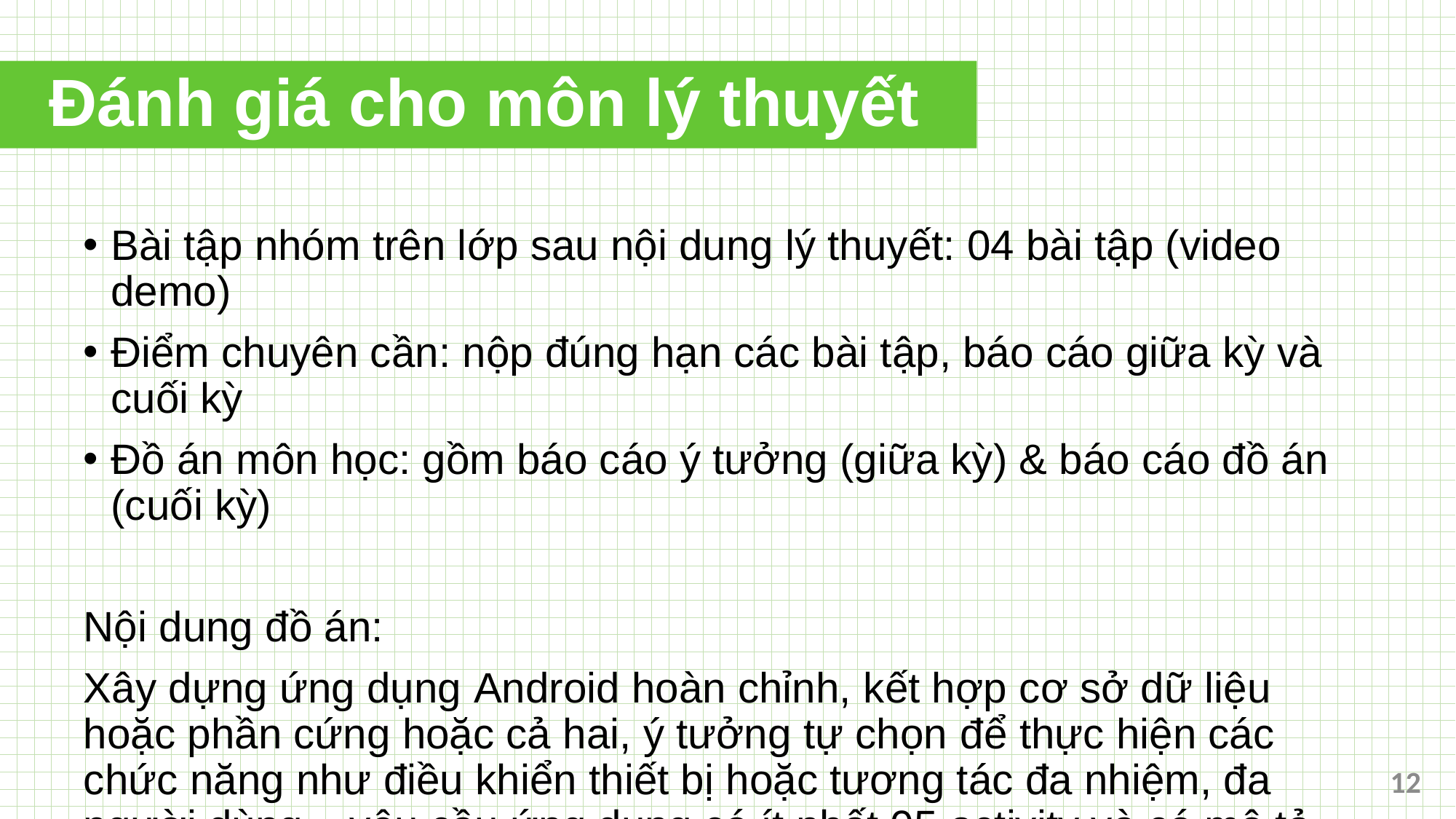

# Đánh giá cho môn lý thuyết
Bài tập nhóm trên lớp sau nội dung lý thuyết: 04 bài tập (video demo)
Điểm chuyên cần: nộp đúng hạn các bài tập, báo cáo giữa kỳ và cuối kỳ
Đồ án môn học: gồm báo cáo ý tưởng (giữa kỳ) & báo cáo đồ án (cuối kỳ)

Nội dung đồ án:
Xây dựng ứng dụng Android hoàn chỉnh, kết hợp cơ sở dữ liệu hoặc phần cứng hoặc cả hai, ý tưởng tự chọn để thực hiện các chức năng như điều khiển thiết bị hoặc tương tác đa nhiệm, đa người dùng... yêu cầu ứng dụng có ít nhất 05 activity và có mô tả thông tin của nhóm thực hiện
12